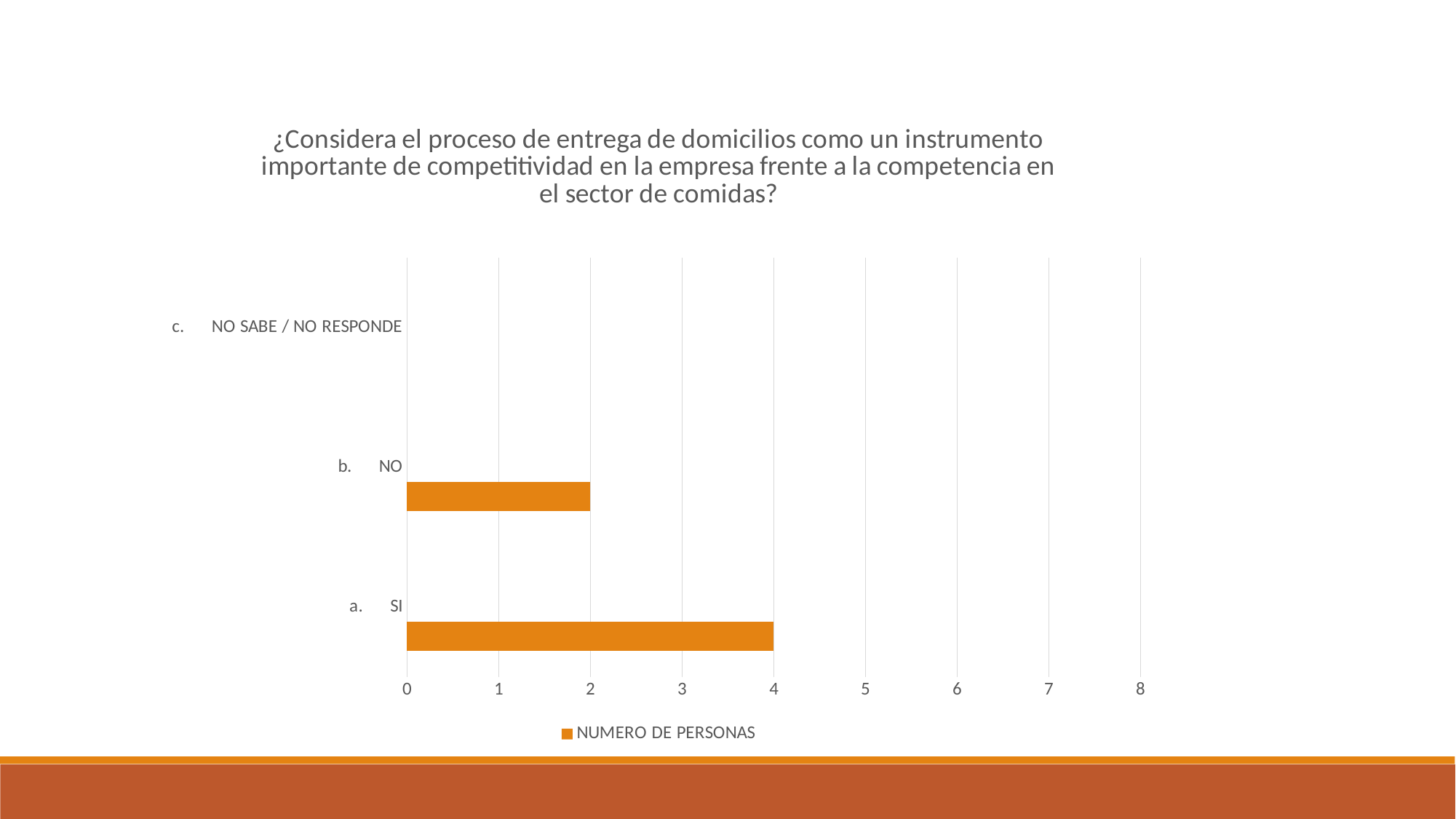

### Chart: ¿Considera el proceso de entrega de domicilios como un instrumento importante de competitividad en la empresa frente a la competencia en el sector de comidas?

| Category | NUMERO DE PERSONAS | Columna1 | Columna2 |
|---|---|---|---|
| a.      SI | 4.0 | None | None |
| b.      NO | 2.0 | None | None |
| c.      NO SABE / NO RESPONDE | None | None | None |